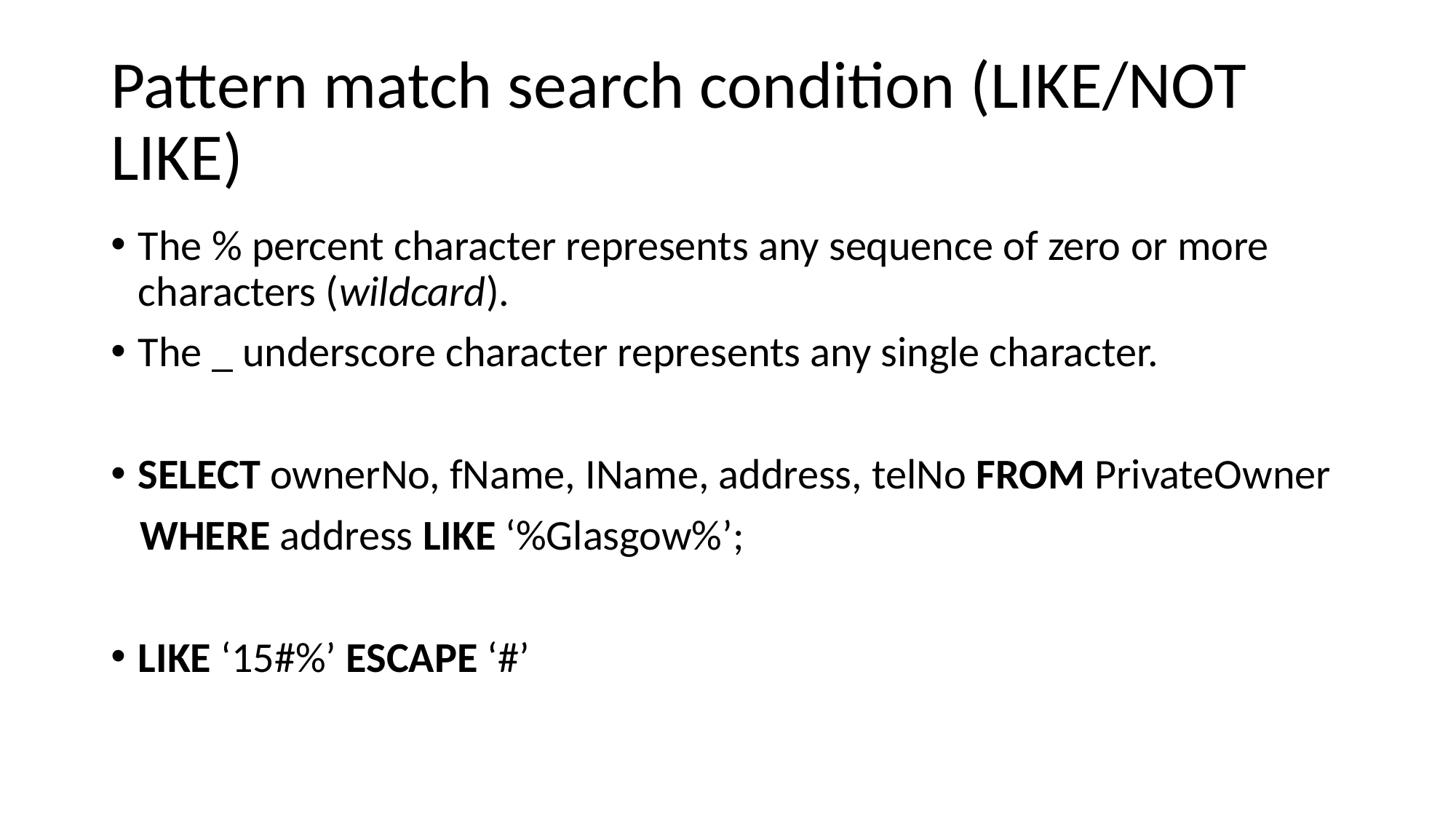

# Pattern match search condition (LIKE/NOT LIKE)
The % percent character represents any sequence of zero or more characters (wildcard).
The _ underscore character represents any single character.

SELECT ownerNo, fName, IName, address, telNo FROM PrivateOwner
   WHERE address LIKE ‘%Glasgow%’;

LIKE ‘15#%’ ESCAPE ‘#’